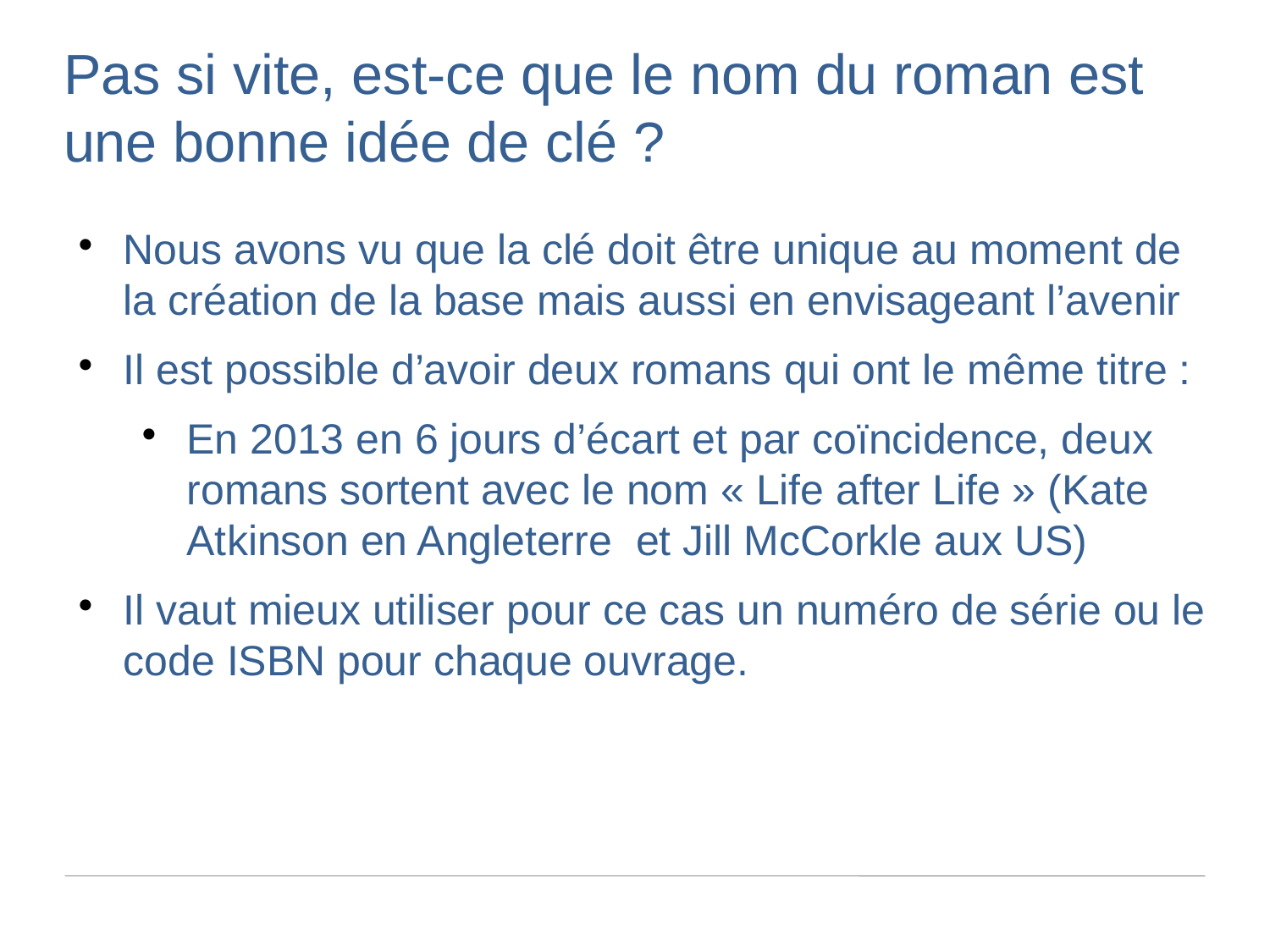

Pas si vite, est-ce que le nom du roman est une bonne idée de clé ?
Nous avons vu que la clé doit être unique au moment de la création de la base mais aussi en envisageant l’avenir
Il est possible d’avoir deux romans qui ont le même titre :
En 2013 en 6 jours d’écart et par coïncidence, deux romans sortent avec le nom « Life after Life » (Kate Atkinson en Angleterre  et Jill McCorkle aux US)
Il vaut mieux utiliser pour ce cas un numéro de série ou le code ISBN pour chaque ouvrage.